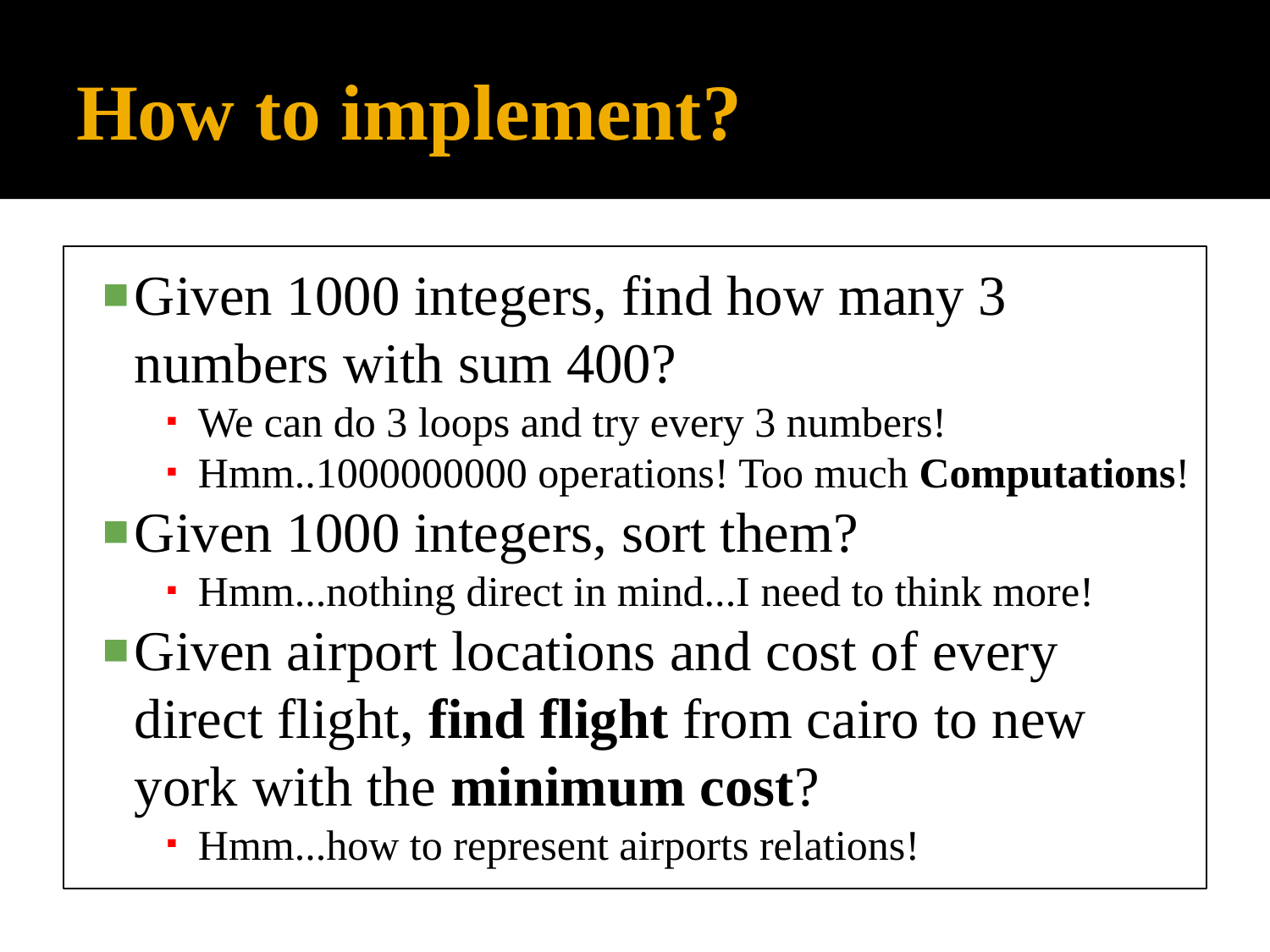

# How to implement?
Given 1000 integers, find how many 3 numbers with sum 400?
We can do 3 loops and try every 3 numbers!
Hmm..1000000000 operations! Too much Computations!
Given 1000 integers, sort them?
Hmm...nothing direct in mind...I need to think more!
Given airport locations and cost of every direct flight, find flight from cairo to new york with the minimum cost?
Hmm...how to represent airports relations!